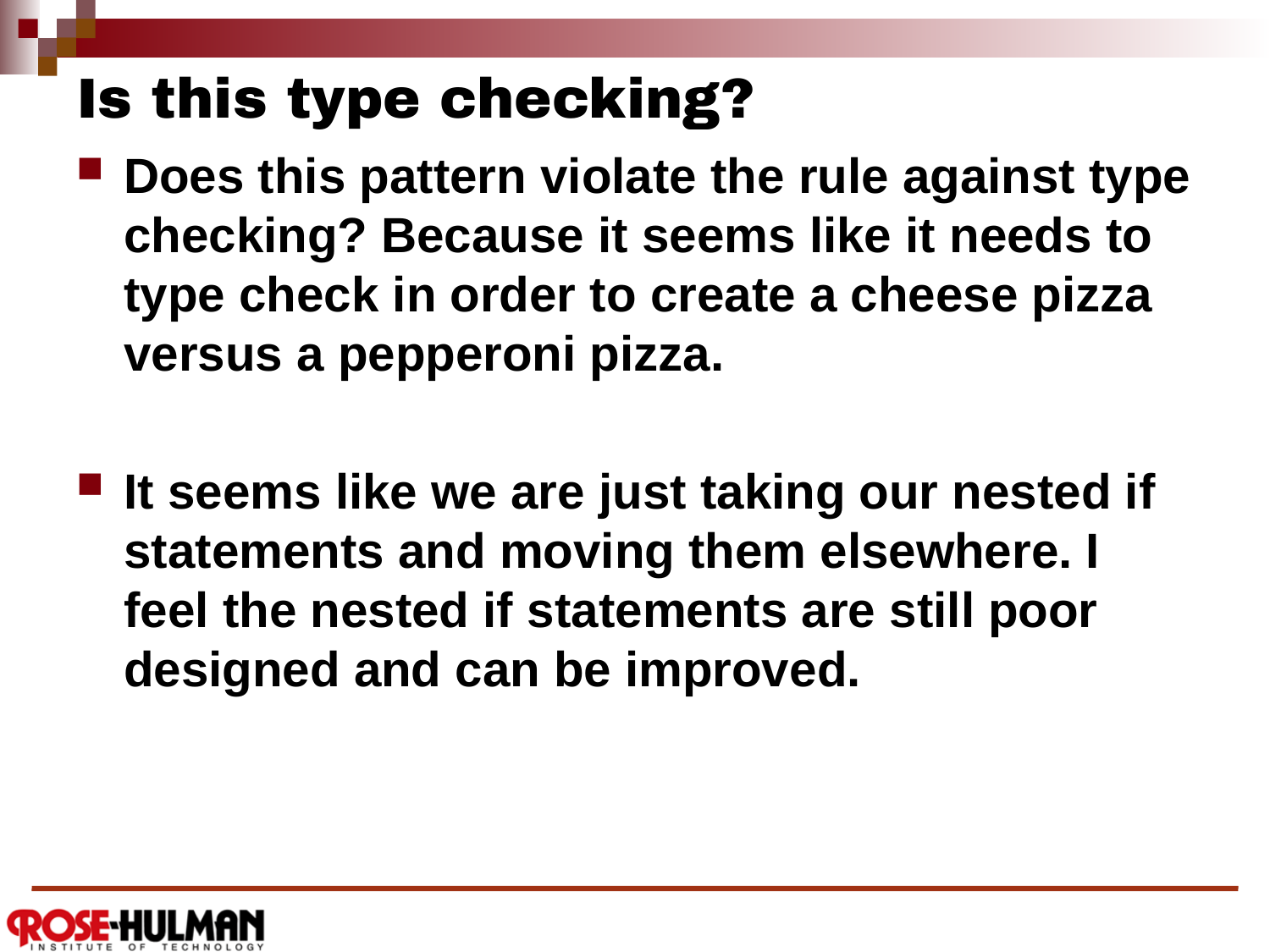

# Is this type checking?
Does this pattern violate the rule against type checking? Because it seems like it needs to type check in order to create a cheese pizza versus a pepperoni pizza.

It seems like we are just taking our nested if statements and moving them elsewhere. I feel the nested if statements are still poor designed and can be improved.